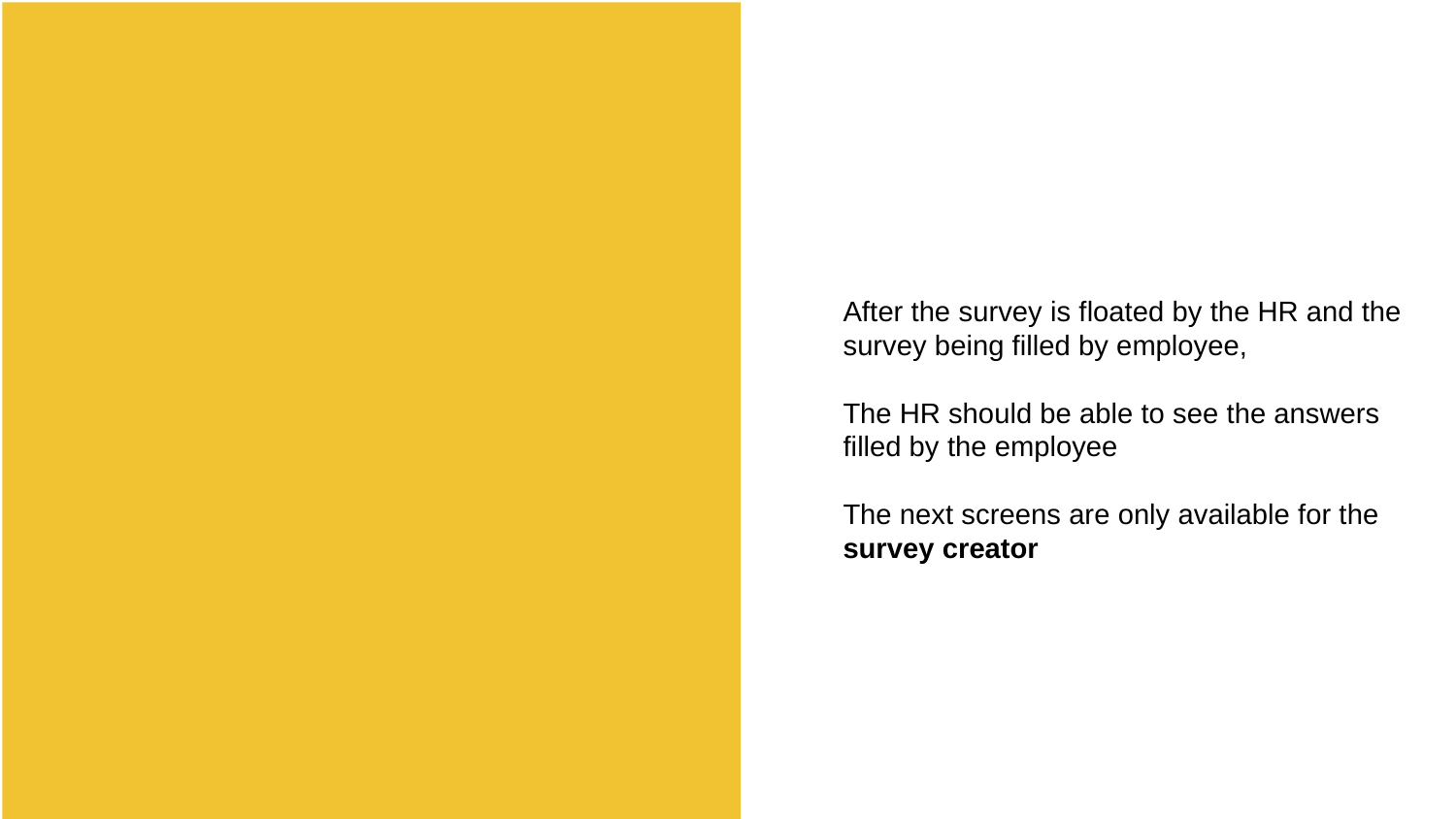

After the survey is floated by the HR and the survey being filled by employee,

The HR should be able to see the answers filled by the employee

The next screens are only available for the survey creator